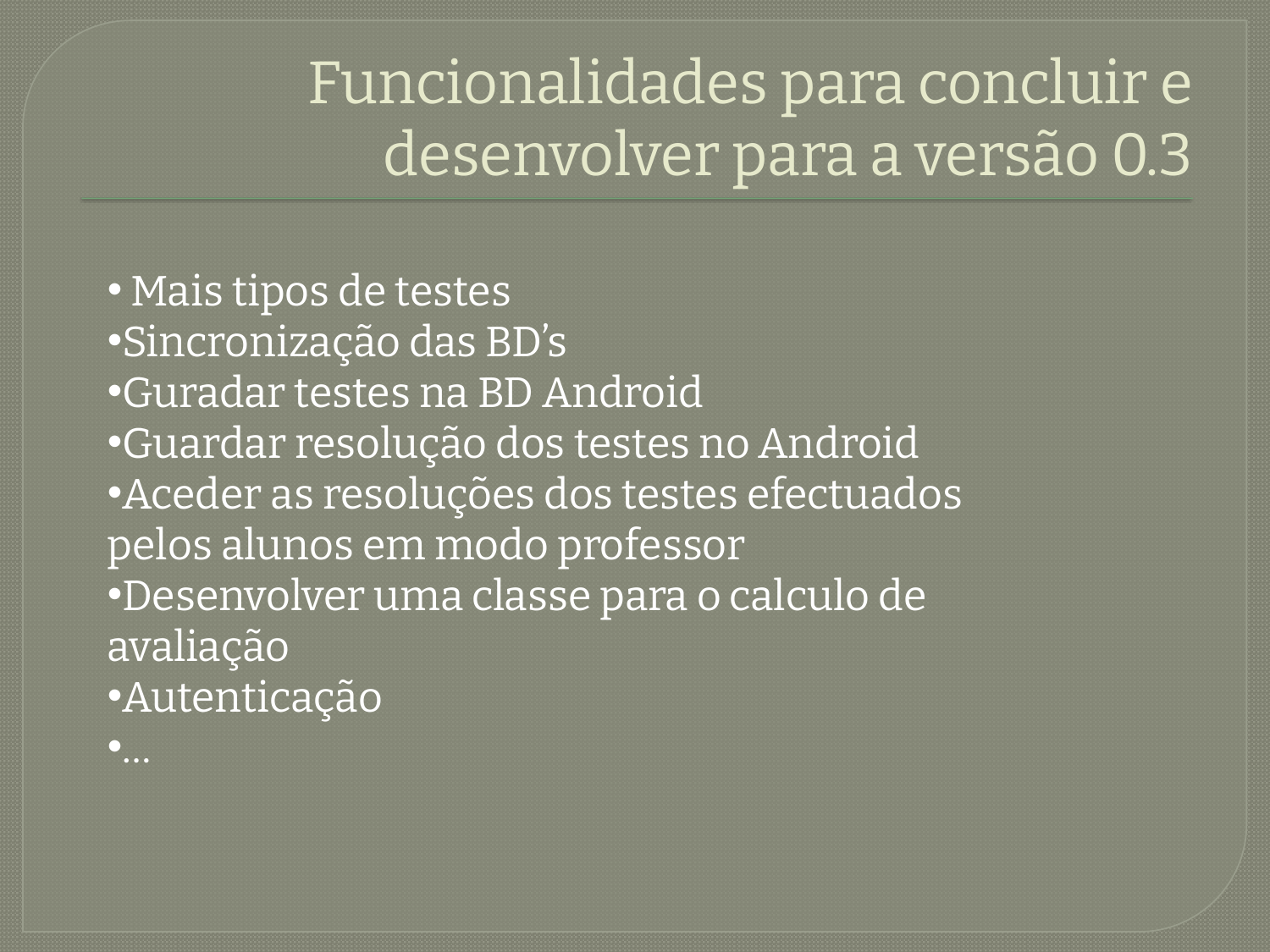

# Funcionalidades para concluir e desenvolver para a versão 0.3

 Mais tipos de testes
Sincronização das BD’s
Guradar testes na BD Android
Guardar resolução dos testes no Android
Aceder as resoluções dos testes efectuados pelos alunos em modo professor
Desenvolver uma classe para o calculo de avaliação
Autenticação
…